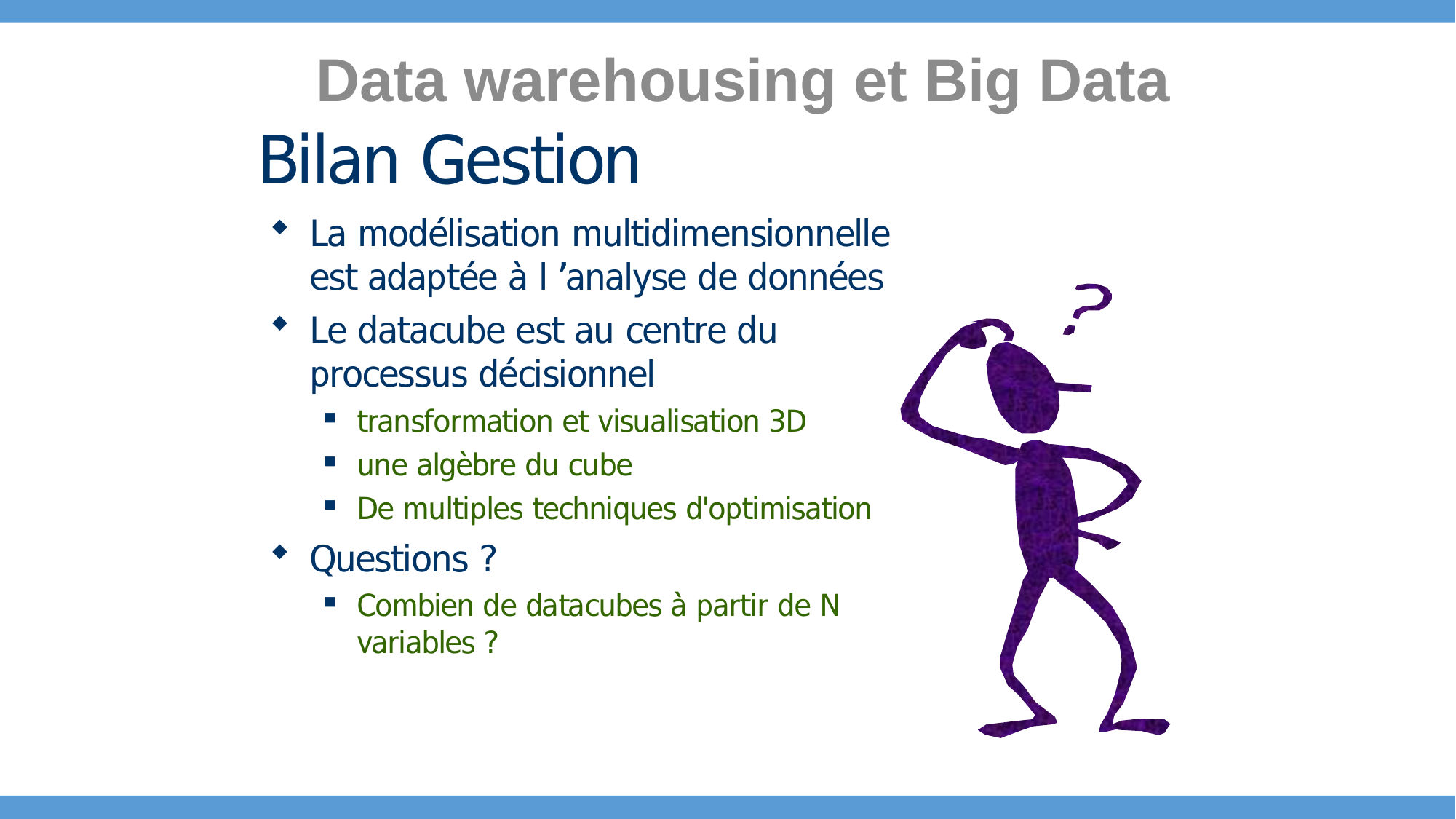

Data warehousing et Big Data
Bilan Gestion
La modélisation multidimensionnelle est adaptée à l ’analyse de données
Le datacube est au centre du processus décisionnel
transformation et visualisation 3D
une algèbre du cube
De multiples techniques d'optimisation
Questions ?
Combien de datacubes à partir de N variables ?